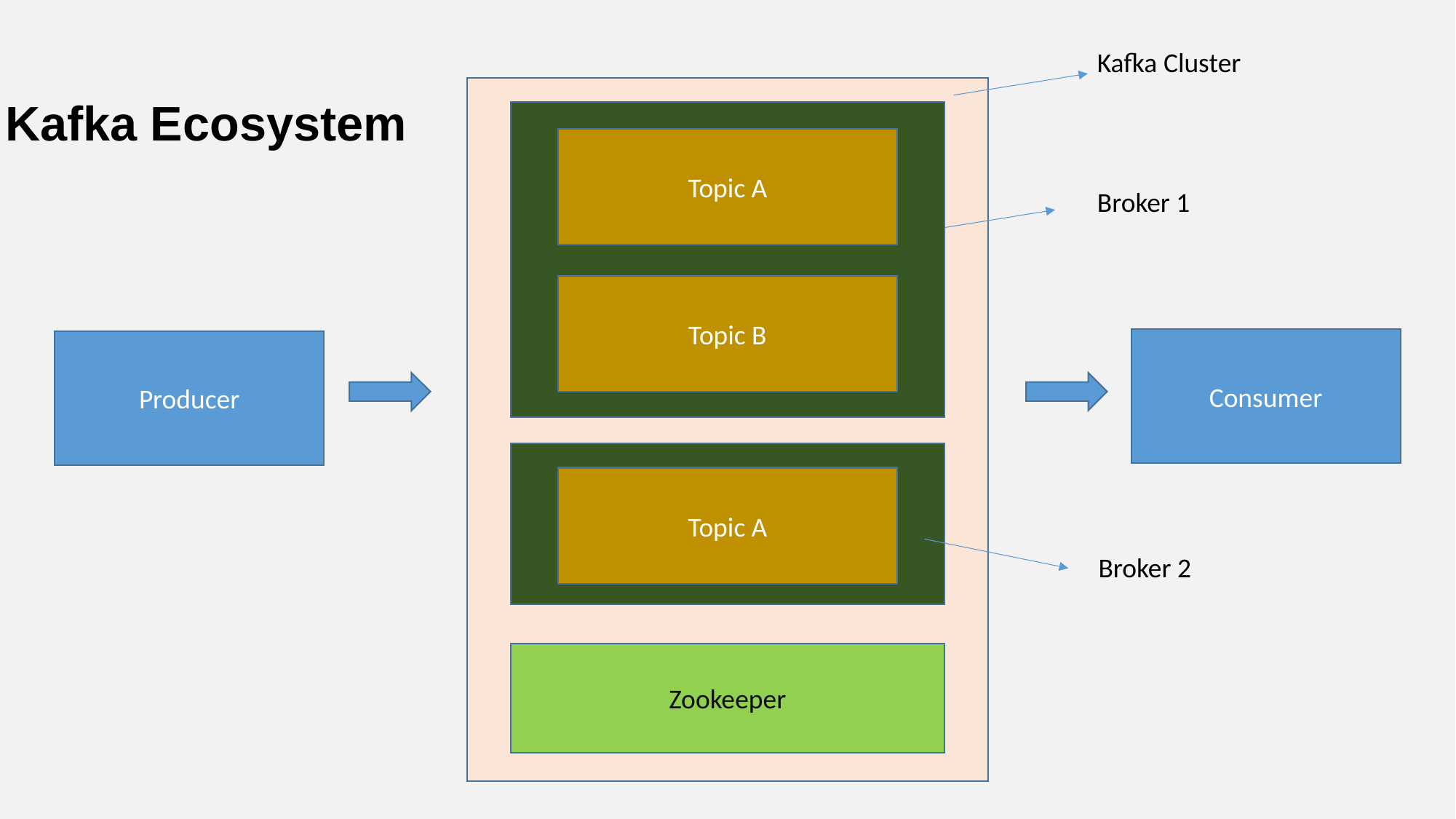

Kafka Cluster

Kafka Ecosystem

Broker 1

Broker 2
Topic A
Topic B
Topic A
Consumer
Producer

Zookeeper